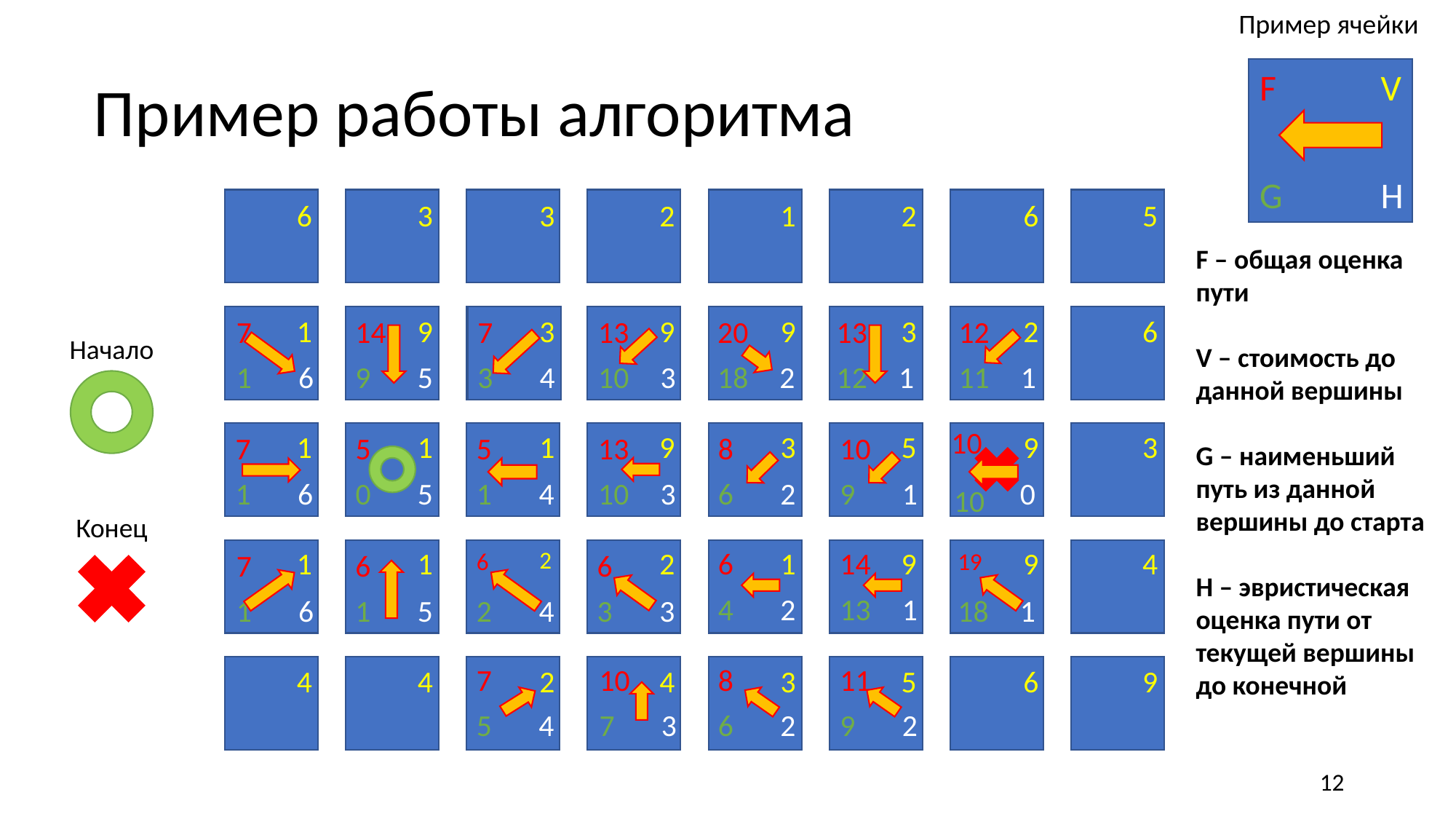

Пример ячейки
# Пример работы алгоритма
F

V

H
G

6
3
3
2
1
2
6
5
F – общая оценка пути

V – стоимость до данной вершины

G – наименьший путь из данной вершины до старта

H – эвристическая оценка пути от текущей вершины до конечной

1

9

9
3

9

9

3

2

6
7
14
7
13
20
13
12
Начало

1
6
9
5
3
4
10
3
18
2
12
1
11
1

10
1
1
1
9
3
5
9
3

7
5
5
13
8
10

1
6
0
5
1
4
10
3
6
2
9
1
0
10
Конец
1
1
2
2
1
9
9
4
6
14

7
6
6
6
19

4
2
13
1
1
6
1
5
2
4
3
3
18
1
7
10
8
11

4
4
2
4
3
5
6
9

5
4
7
3
6
2
9
2
12